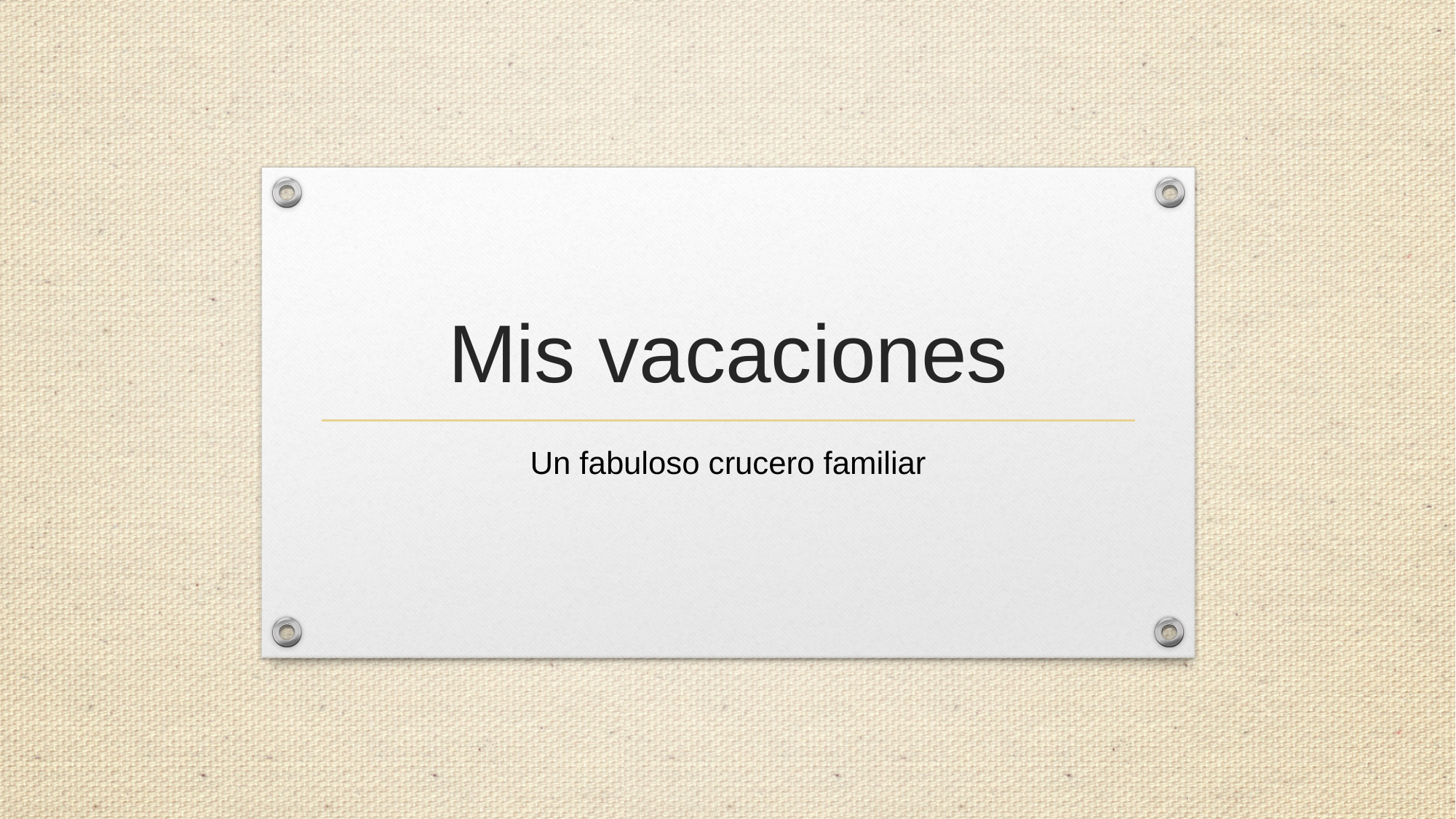

# Mis vacaciones
Un fabuloso crucero familiar